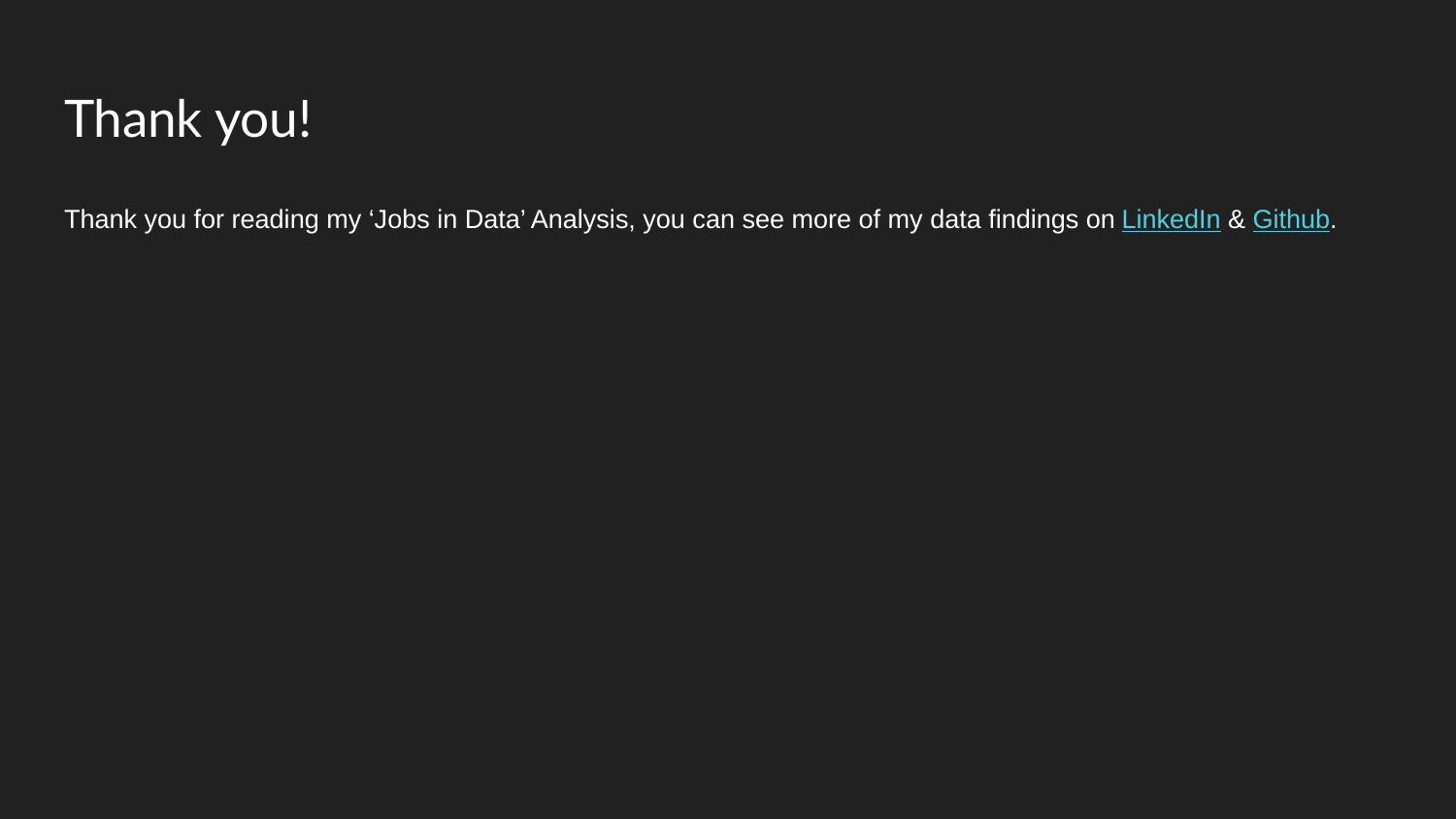

# Thank you!
Thank you for reading my ‘Jobs in Data’ Analysis, you can see more of my data findings on LinkedIn & Github.